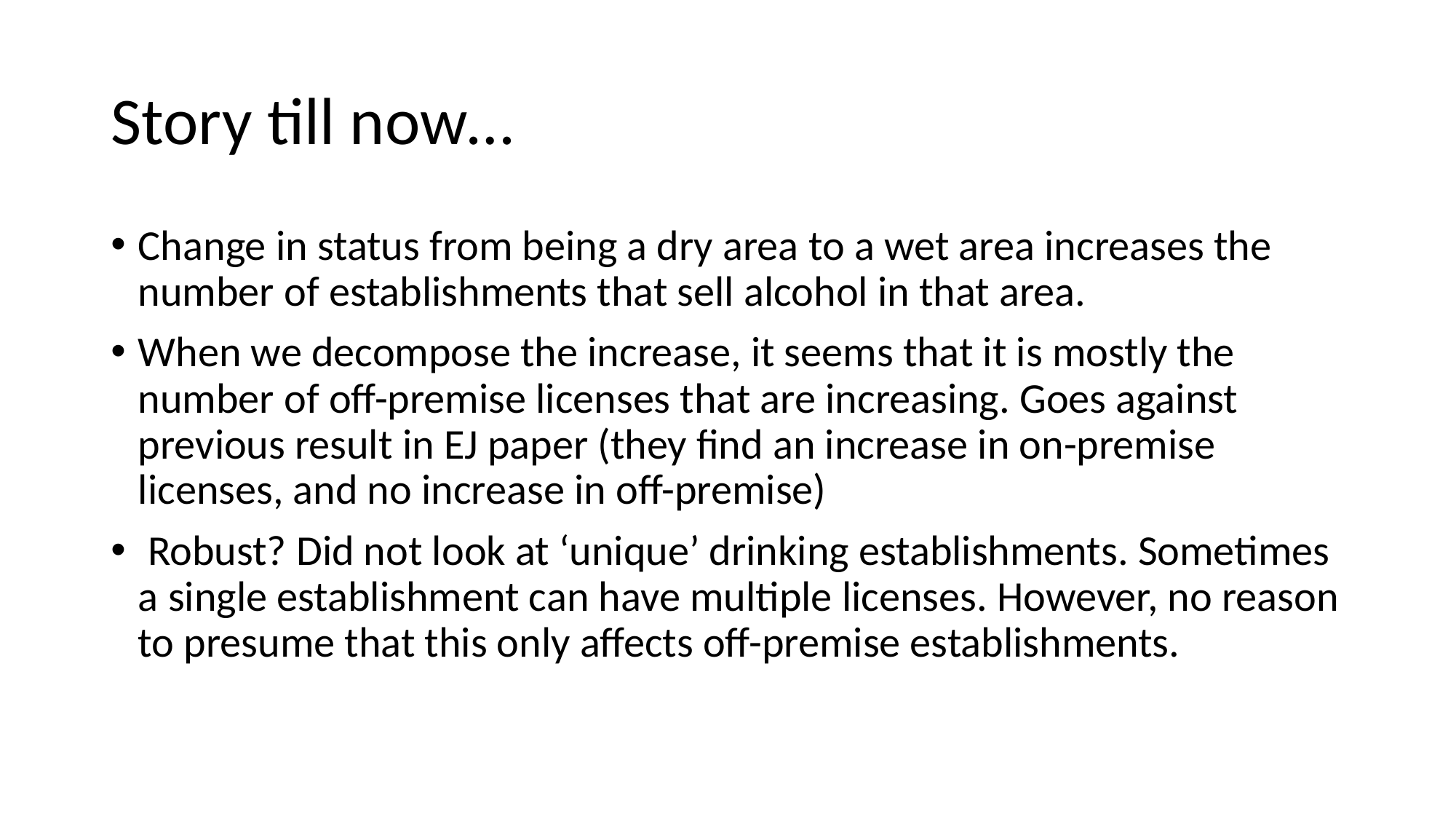

# Story till now…
Change in status from being a dry area to a wet area increases the number of establishments that sell alcohol in that area.
When we decompose the increase, it seems that it is mostly the number of off-premise licenses that are increasing. Goes against previous result in EJ paper (they find an increase in on-premise licenses, and no increase in off-premise)
 Robust? Did not look at ‘unique’ drinking establishments. Sometimes a single establishment can have multiple licenses. However, no reason to presume that this only affects off-premise establishments.